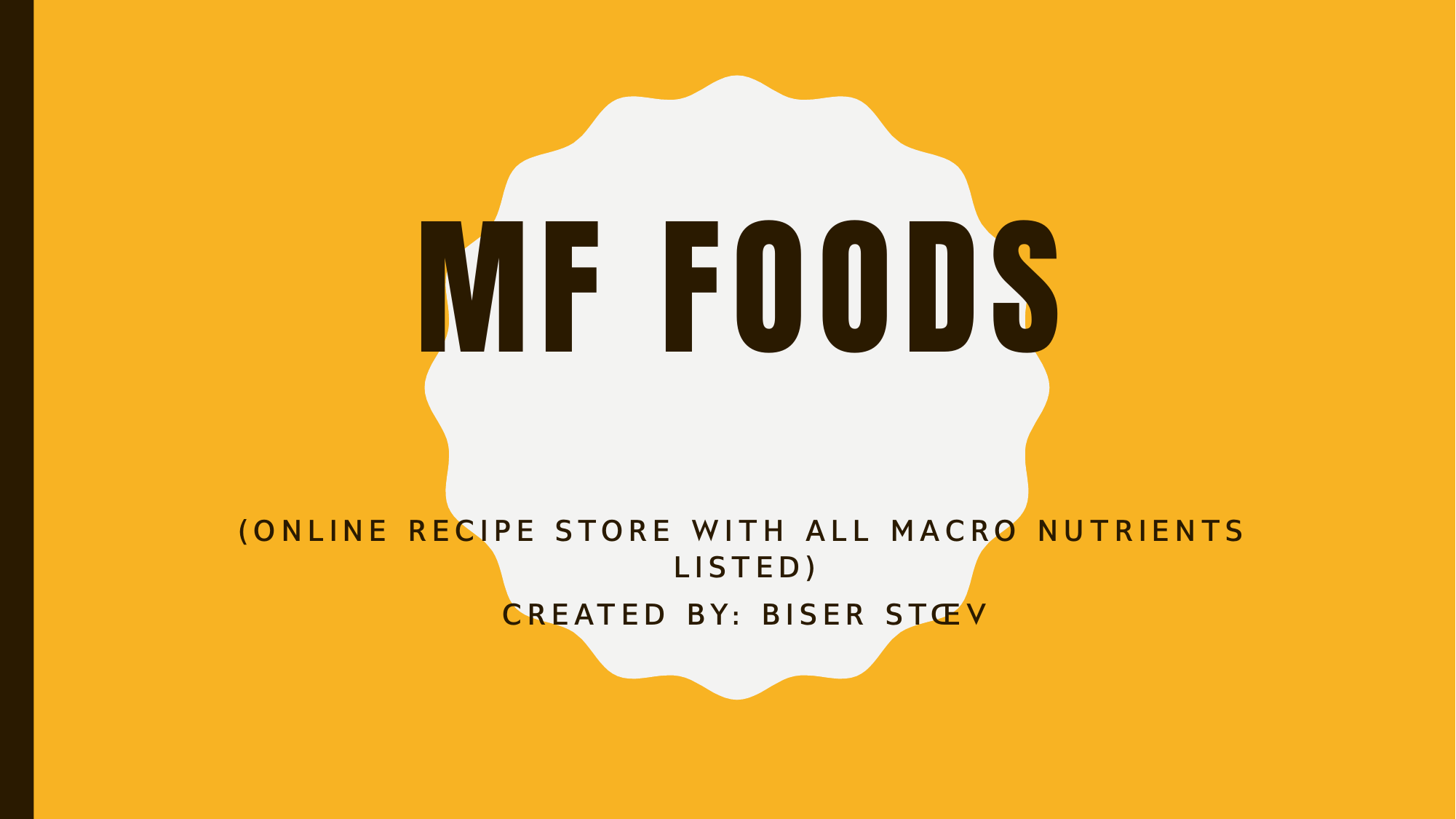

# MF FOODS
(Online recipe store with all macro nutrients listed)
Created by: biser stoev